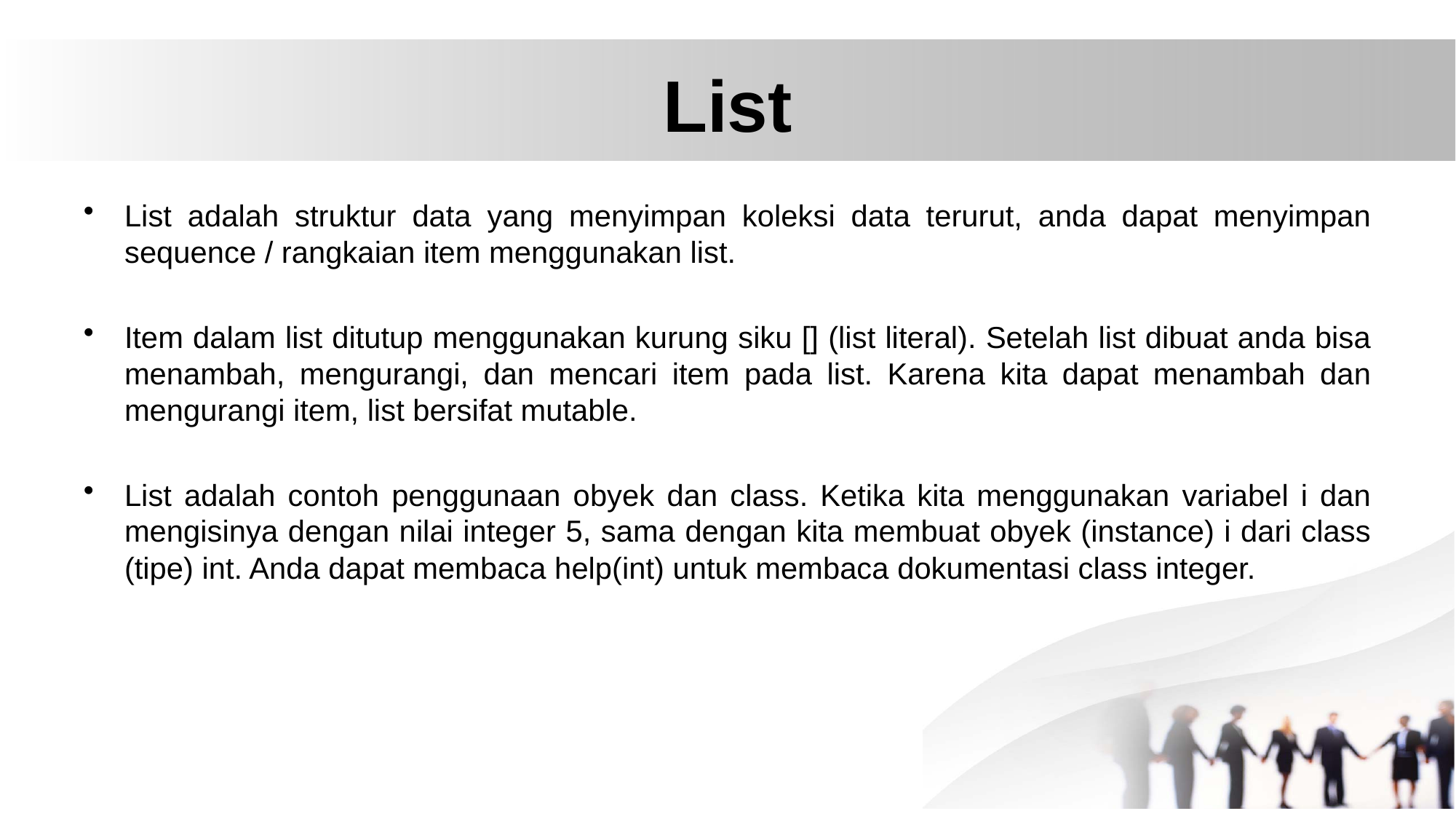

# List
List adalah struktur data yang menyimpan koleksi data terurut, anda dapat menyimpan sequence / rangkaian item menggunakan list.

Item dalam list ditutup menggunakan kurung siku [] (list literal). Setelah list dibuat anda bisa menambah, mengurangi, dan mencari item pada list. Karena kita dapat menambah dan mengurangi item, list bersifat mutable.

List adalah contoh penggunaan obyek dan class. Ketika kita menggunakan variabel i dan mengisinya dengan nilai integer 5, sama dengan kita membuat obyek (instance) i dari class (tipe) int. Anda dapat membaca help(int) untuk membaca dokumentasi class integer.